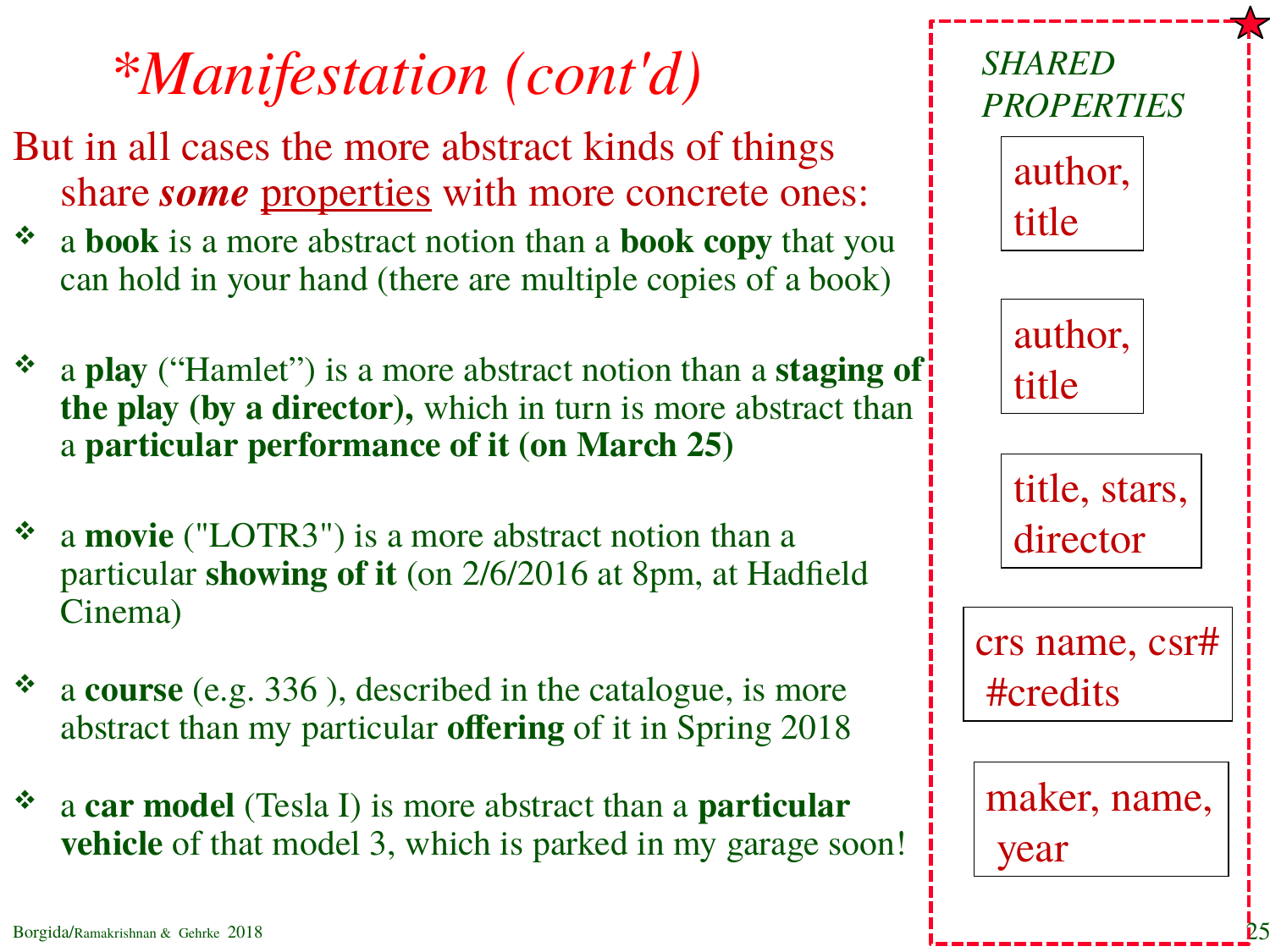

# *Manifestation (cont'd)

SHARED
PROPERTIES
author,
title
author,
title
title, stars,
director
crs name, csr#
 #credits
maker, name,
 year
But in all cases the more abstract kinds of things share some properties with more concrete ones:
a book is a more abstract notion than a book copy that you can hold in your hand (there are multiple copies of a book)

a play (“Hamlet”) is a more abstract notion than a staging of the play (by a director), which in turn is more abstract than a particular performance of it (on March 25)

a movie ("LOTR3") is a more abstract notion than a particular showing of it (on 2/6/2016 at 8pm, at Hadfield Cinema)

a course (e.g. 336 ), described in the catalogue, is more abstract than my particular offering of it in Spring 2018

a car model (Tesla I) is more abstract than a particular vehicle of that model 3, which is parked in my garage soon!